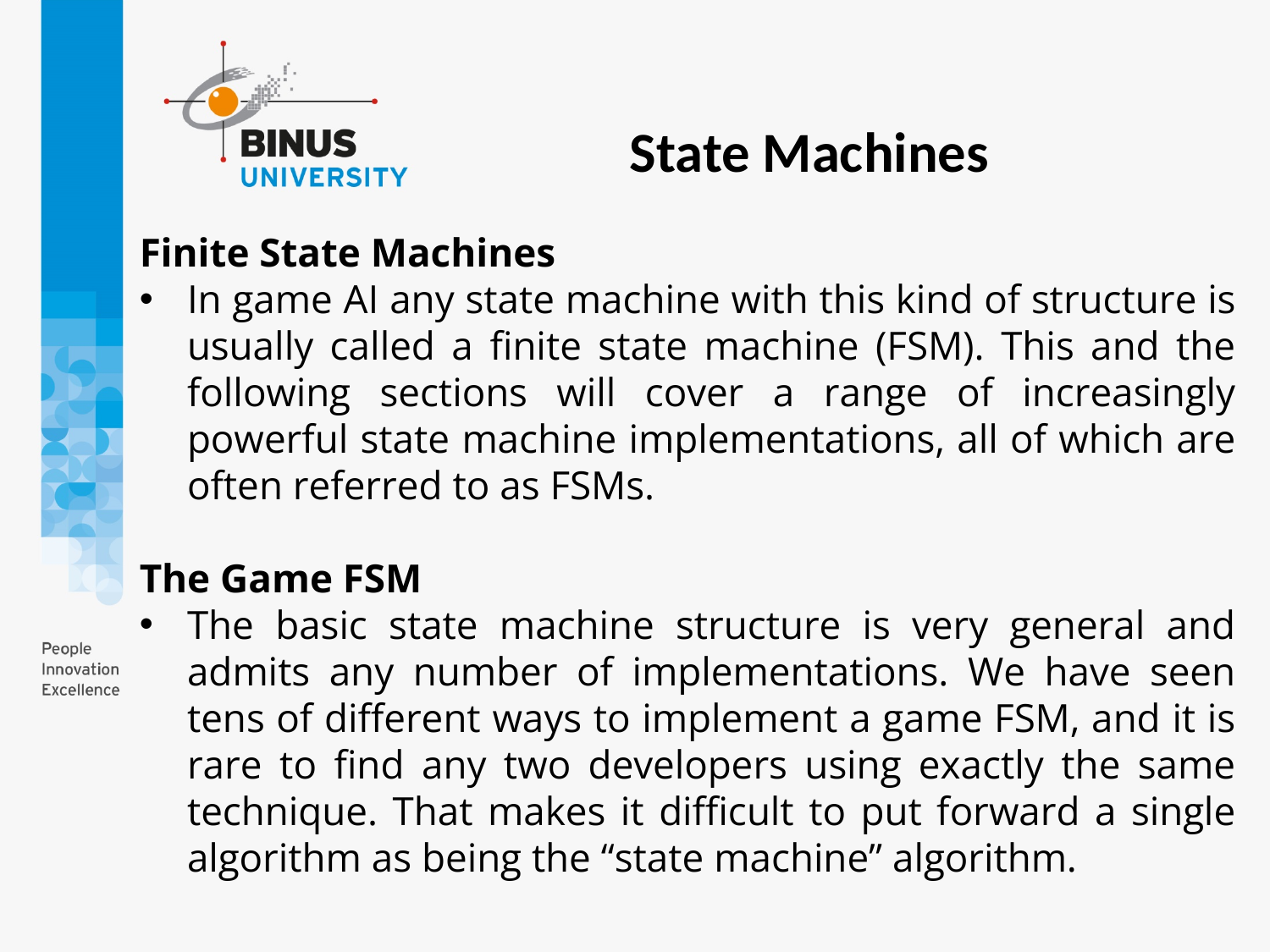

State Machines
Finite State Machines
In game AI any state machine with this kind of structure is usually called a finite state machine (FSM). This and the following sections will cover a range of increasingly powerful state machine implementations, all of which are often referred to as FSMs.

The Game FSM
The basic state machine structure is very general and admits any number of implementations. We have seen tens of different ways to implement a game FSM, and it is rare to find any two developers using exactly the same technique. That makes it difficult to put forward a single algorithm as being the “state machine” algorithm.